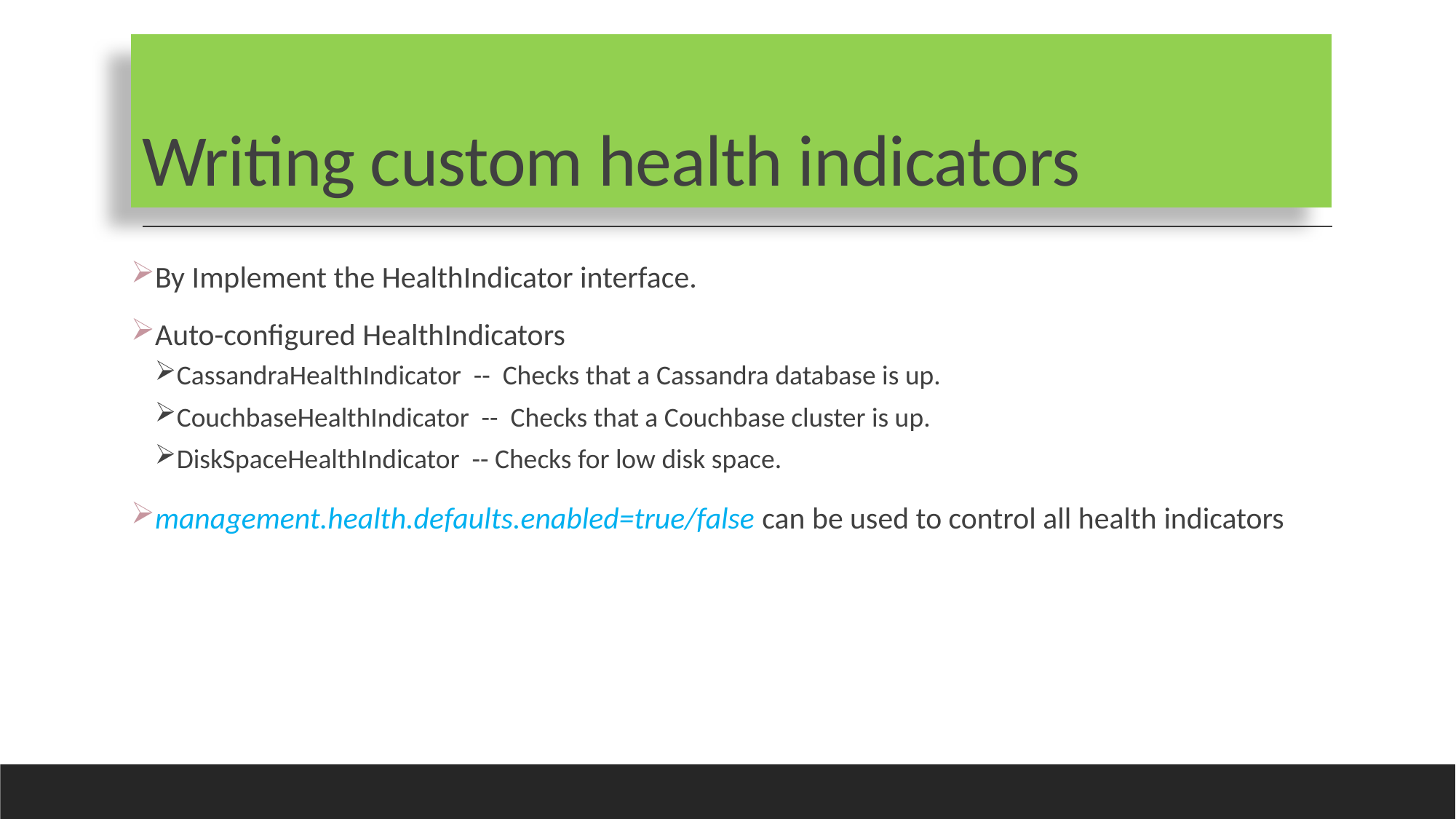

# Writing custom health indicators
By Implement the HealthIndicator interface.
Auto-configured HealthIndicators
CassandraHealthIndicator  --  Checks that a Cassandra database is up.
CouchbaseHealthIndicator  --  Checks that a Couchbase cluster is up.
DiskSpaceHealthIndicator  -- Checks for low disk space.
management.health.defaults.enabled=true/false can be used to control all health indicators